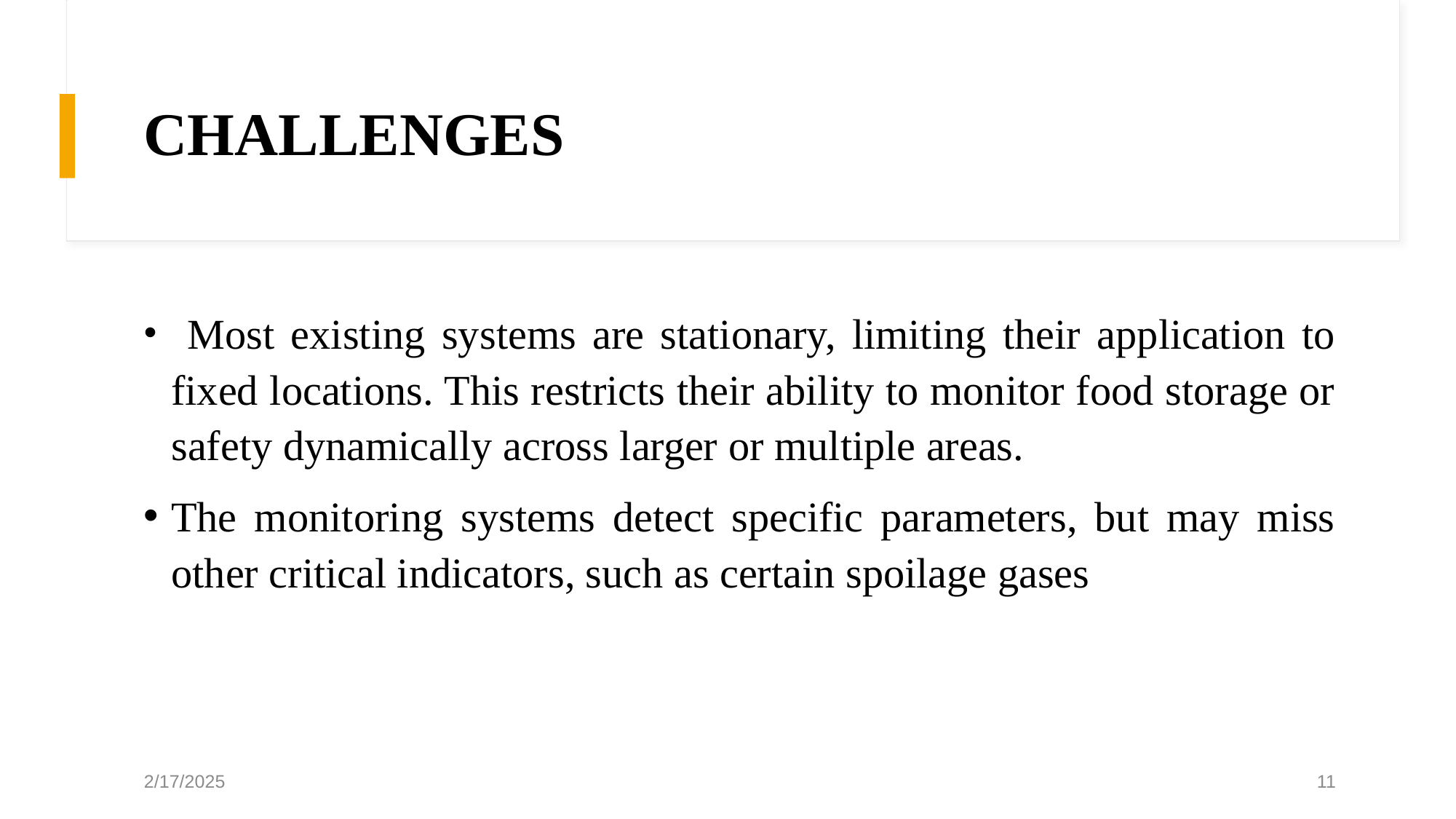

# CHALLENGES
 Most existing systems are stationary, limiting their application to fixed locations. This restricts their ability to monitor food storage or safety dynamically across larger or multiple areas.
The monitoring systems detect specific parameters, but may miss other critical indicators, such as certain spoilage gases

2/17/2025

11